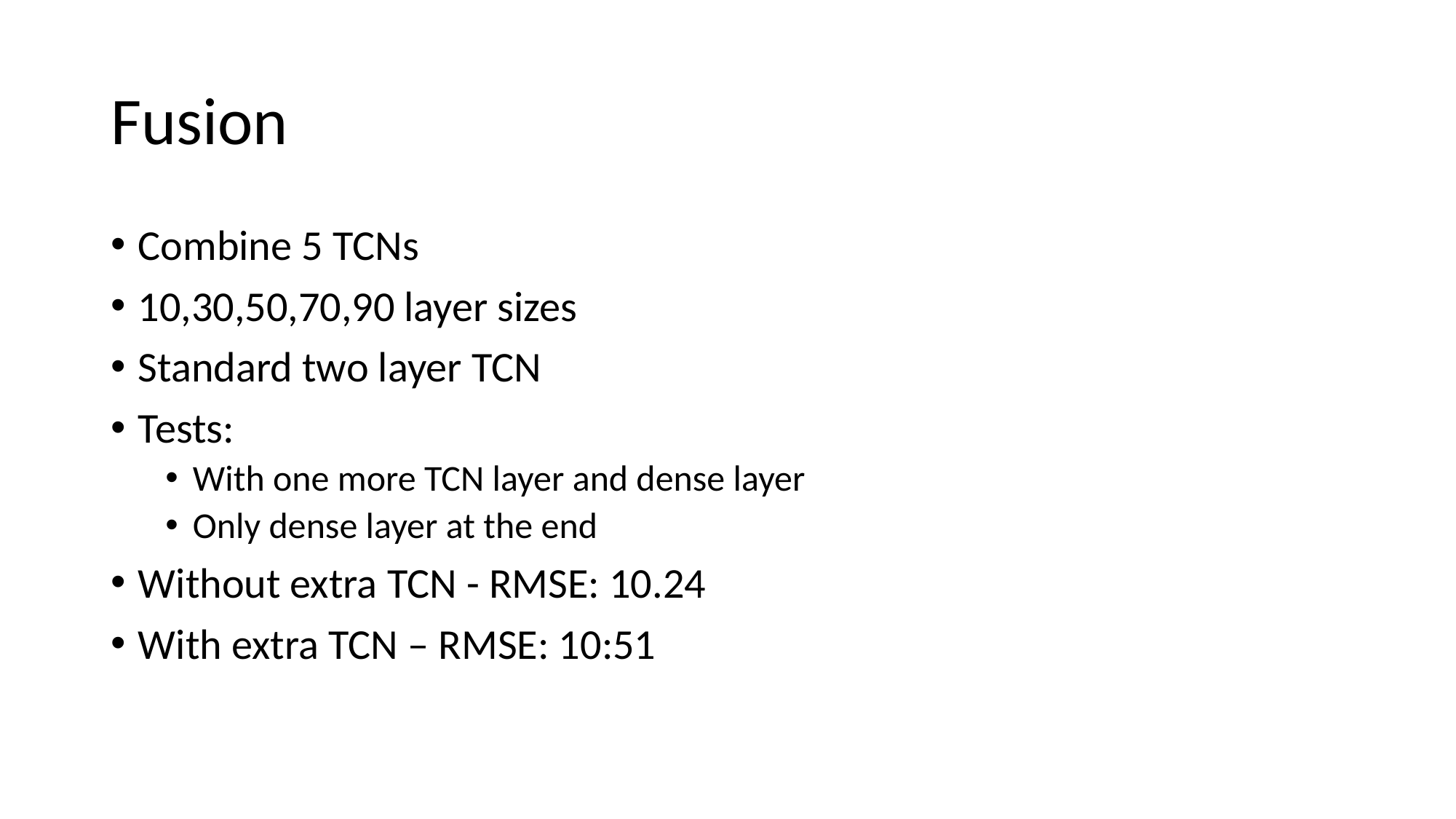

# Fusion
Combine 5 TCNs
10,30,50,70,90 layer sizes
Standard two layer TCN
Tests:
With one more TCN layer and dense layer
Only dense layer at the end
Without extra TCN - RMSE: 10.24
With extra TCN – RMSE: 10:51